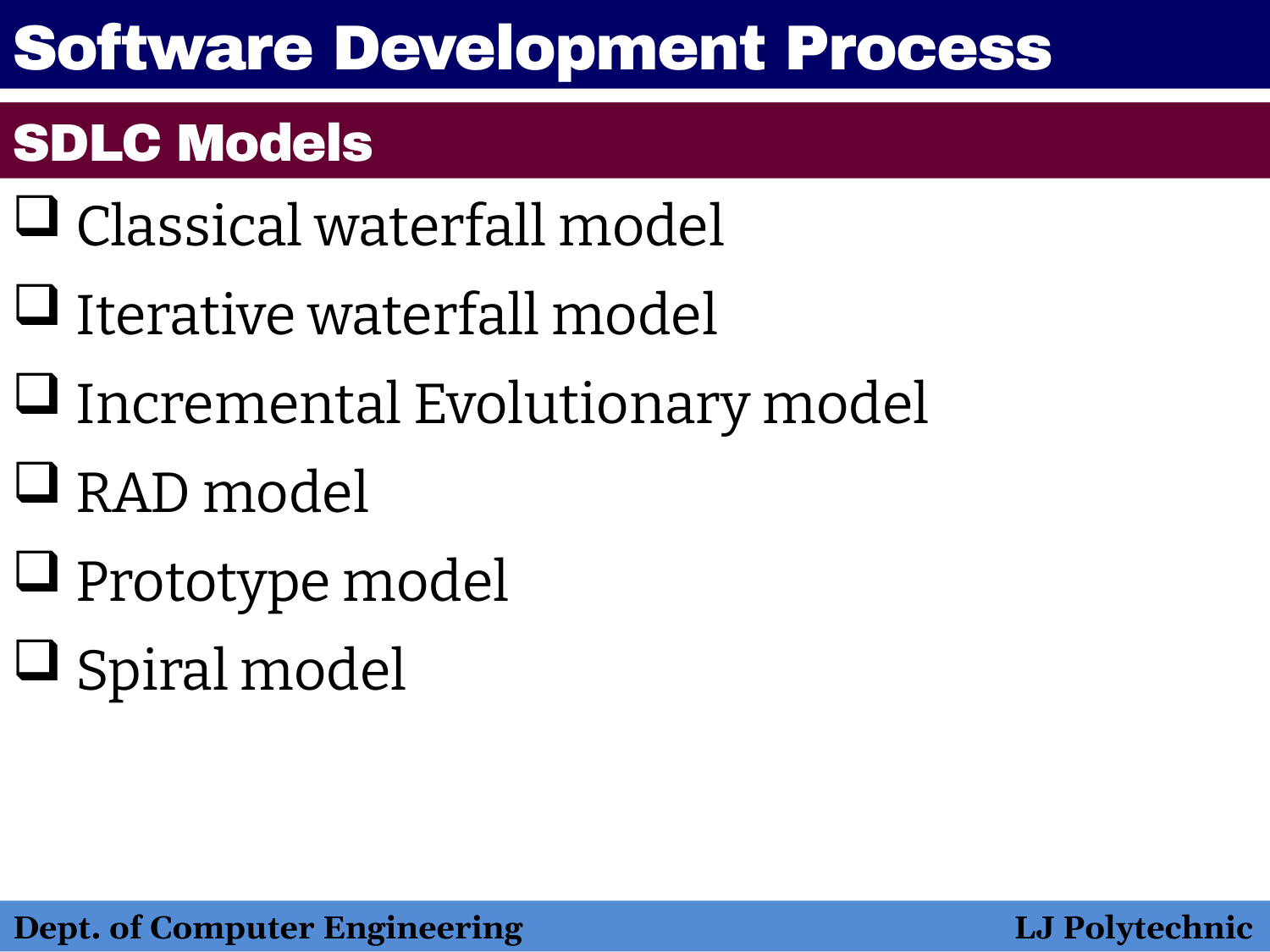

Software Development Process
SDLC Models

Classical waterfall model
Iterative waterfall model
Incremental Evolutionary model
RAD model
Prototype model
Spiral model